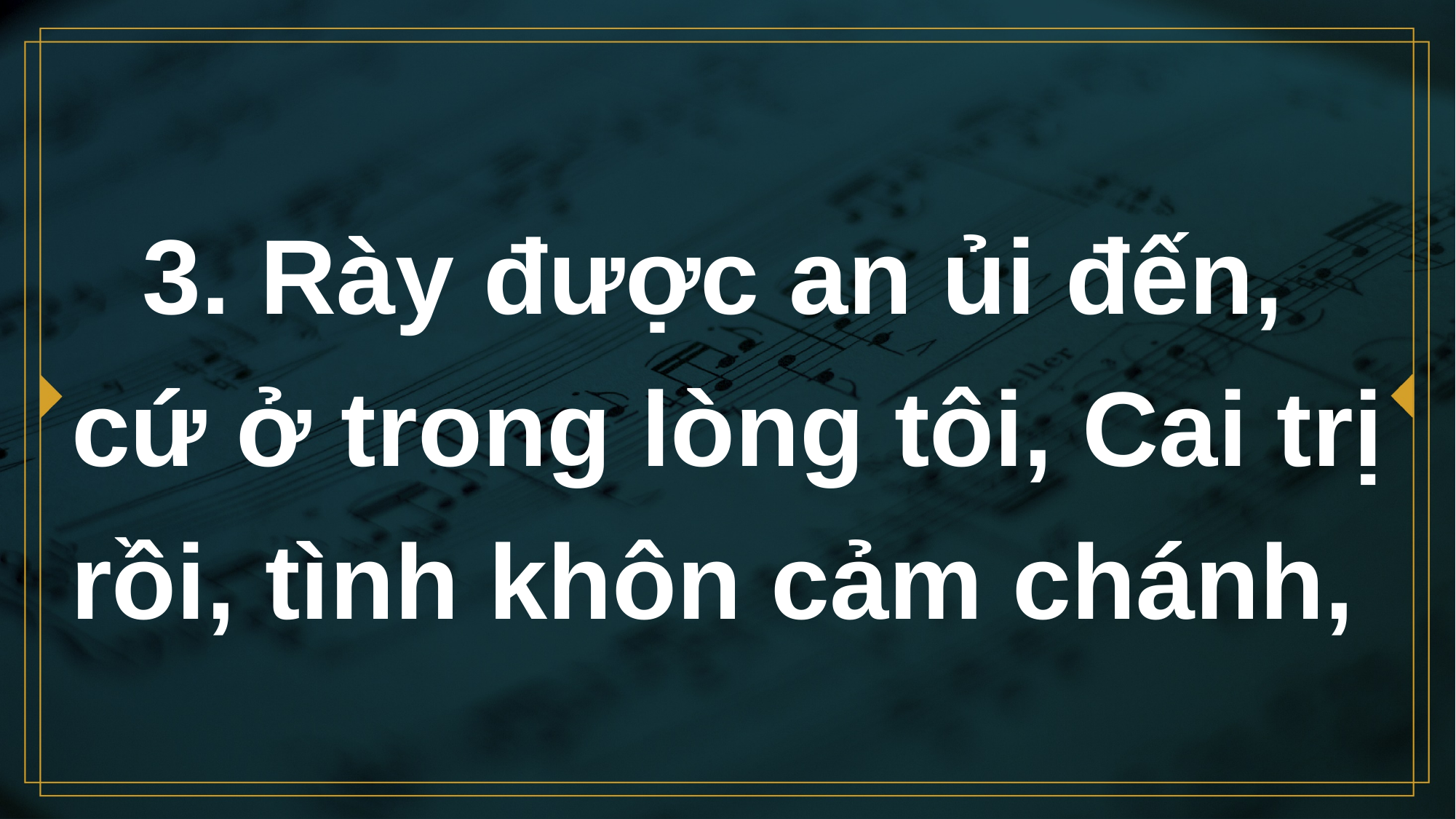

# 3. Rày được an ủi đến, cứ ở trong lòng tôi, Cai trị rồi, tình khôn cảm chánh,